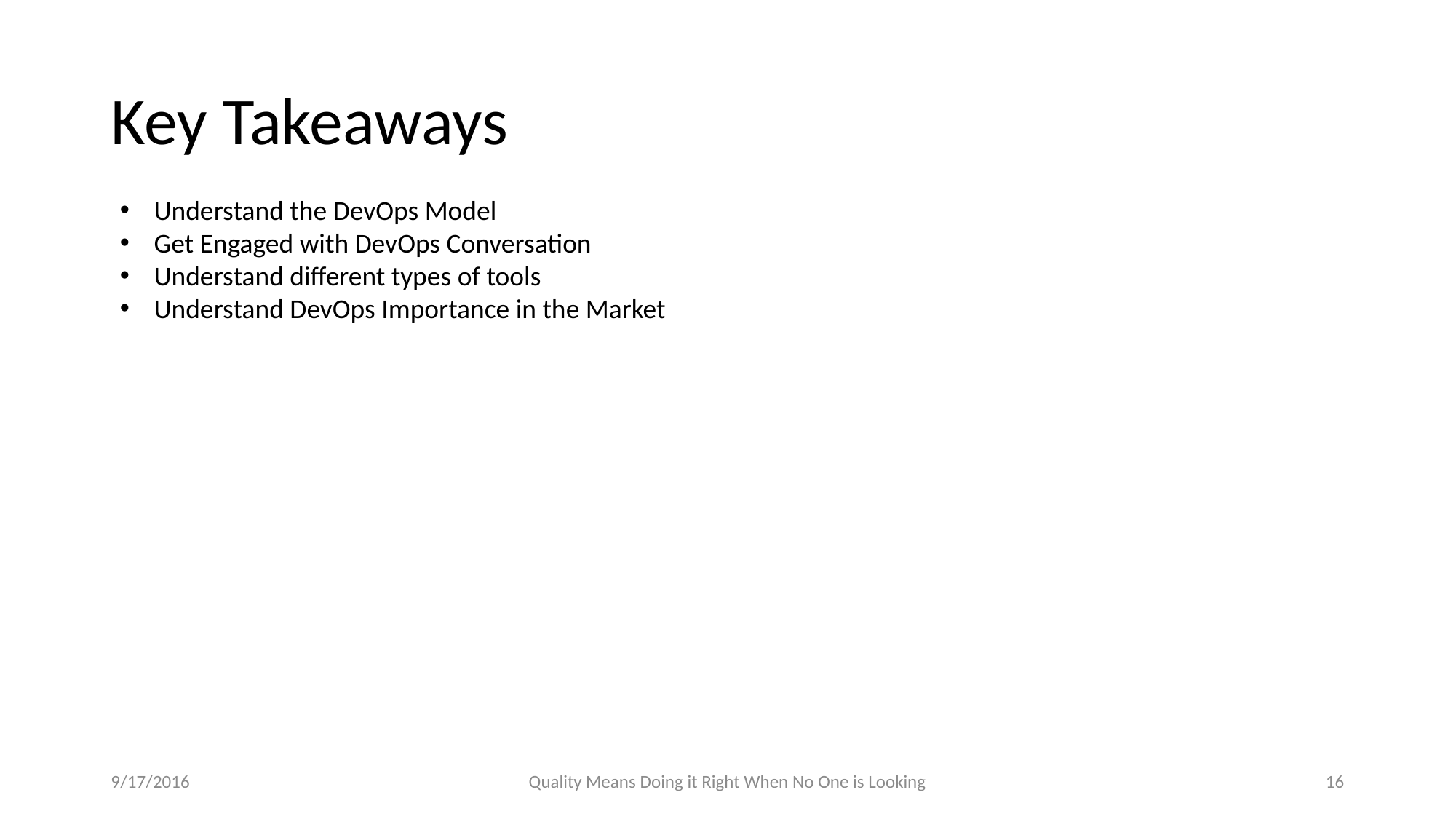

# Key Takeaways
Understand the DevOps Model
Get Engaged with DevOps Conversation
Understand different types of tools
Understand DevOps Importance in the Market

9/17/2016
Quality Means Doing it Right When No One is Looking
16